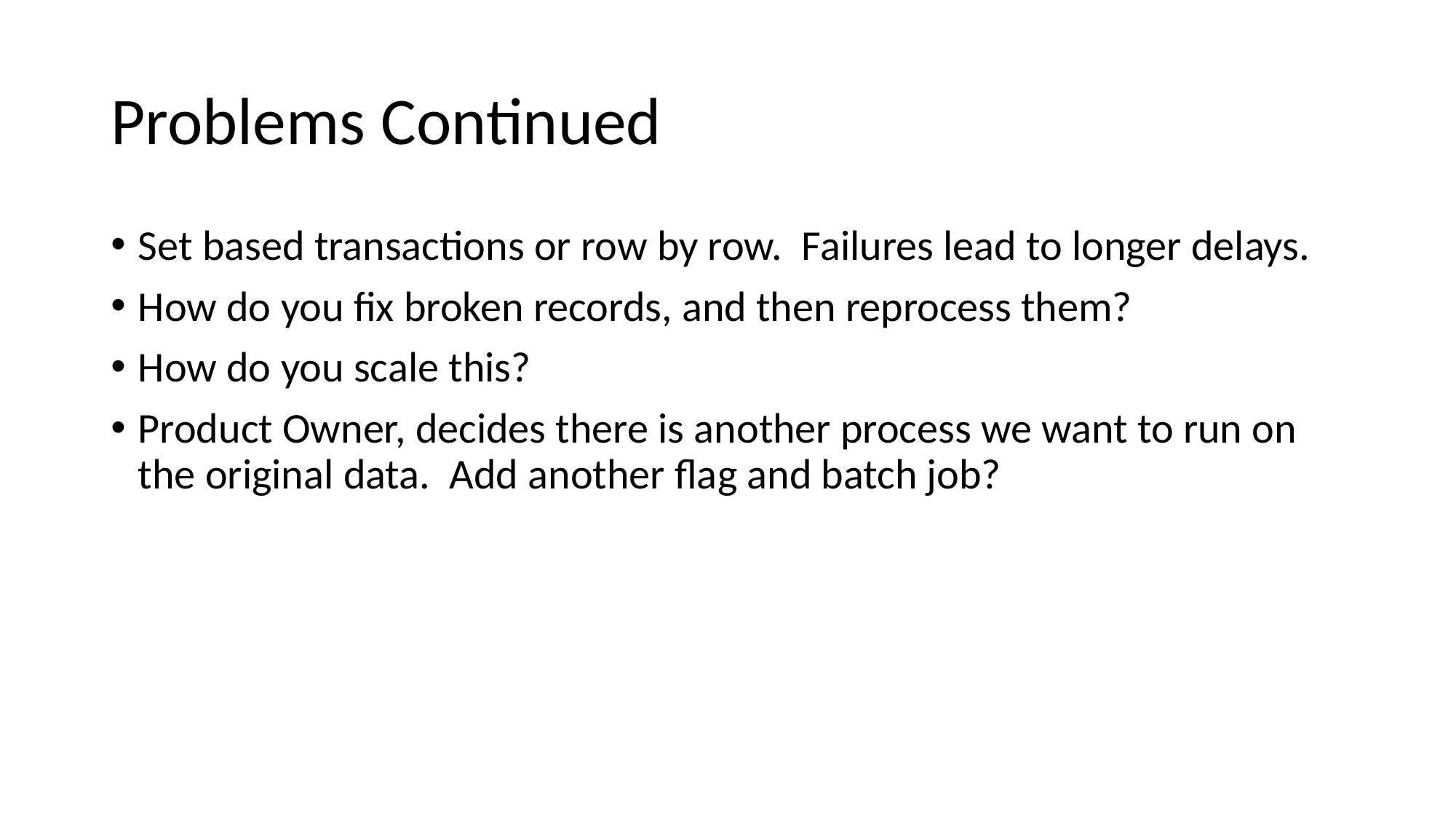

# Problems Continued
Set based transactions or row by row.  Failures lead to longer delays.
How do you fix broken records, and then reprocess them?
How do you scale this?
Product Owner, decides there is another process we want to run on the original data.  Add another flag and batch job?